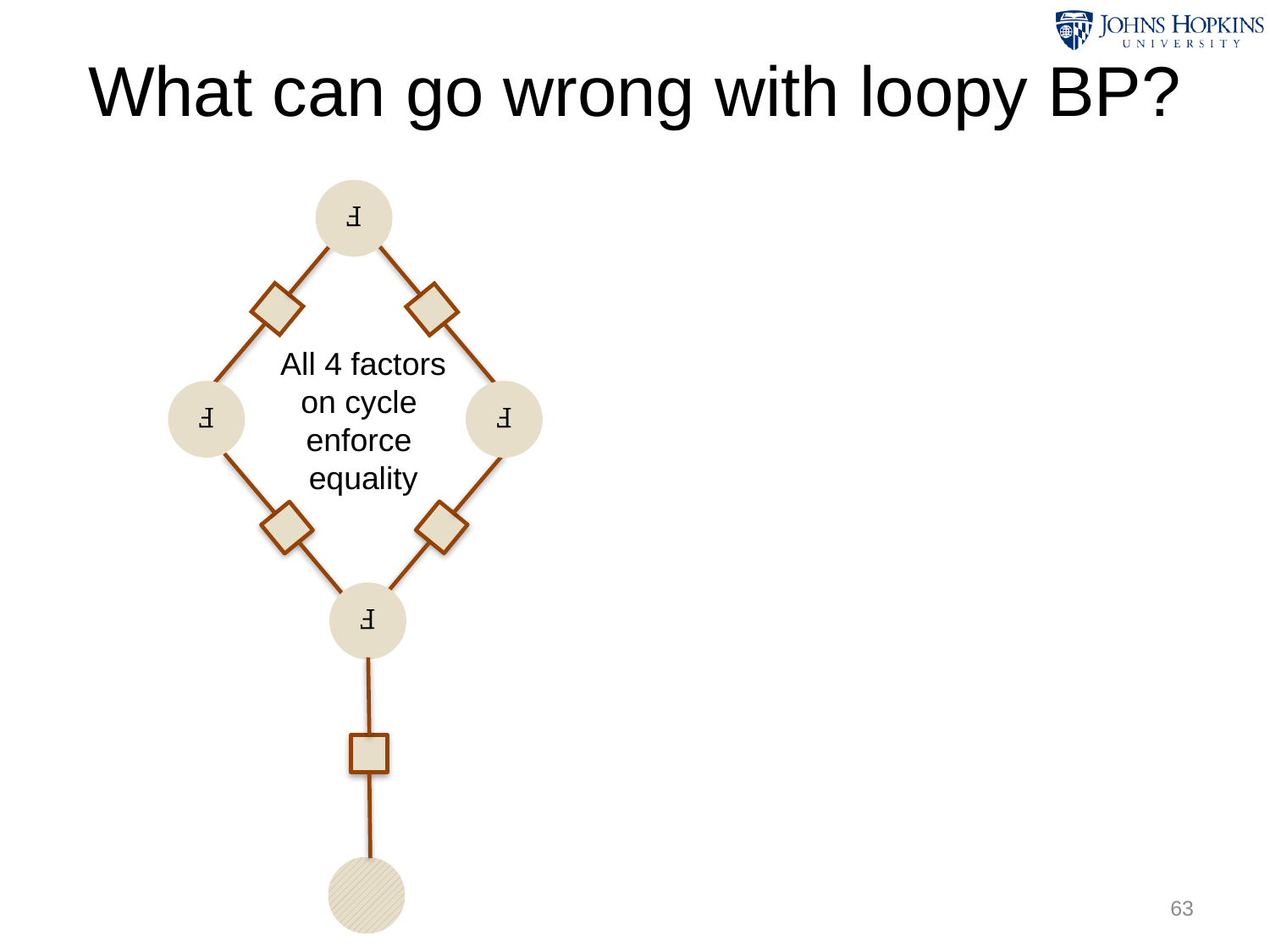

What can go wrong with loopy BP?
F

All 4 factors
on cycle
enforce
equality
F
F

F

63